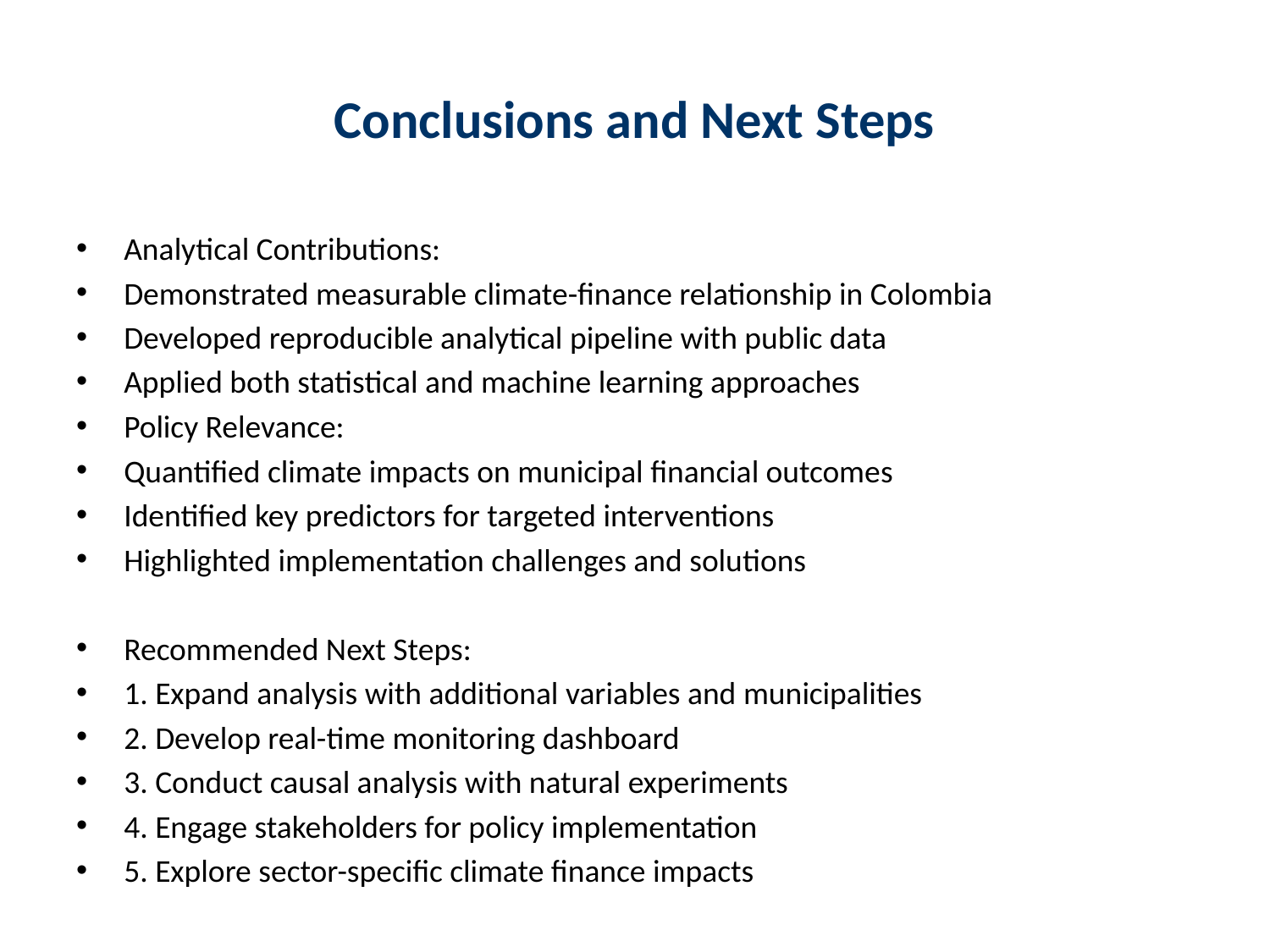

# Conclusions and Next Steps
Analytical Contributions:
Demonstrated measurable climate-finance relationship in Colombia
Developed reproducible analytical pipeline with public data
Applied both statistical and machine learning approaches
Policy Relevance:
Quantified climate impacts on municipal financial outcomes
Identified key predictors for targeted interventions
Highlighted implementation challenges and solutions

Recommended Next Steps:
1. Expand analysis with additional variables and municipalities
2. Develop real-time monitoring dashboard
3. Conduct causal analysis with natural experiments
4. Engage stakeholders for policy implementation
5. Explore sector-specific climate finance impacts